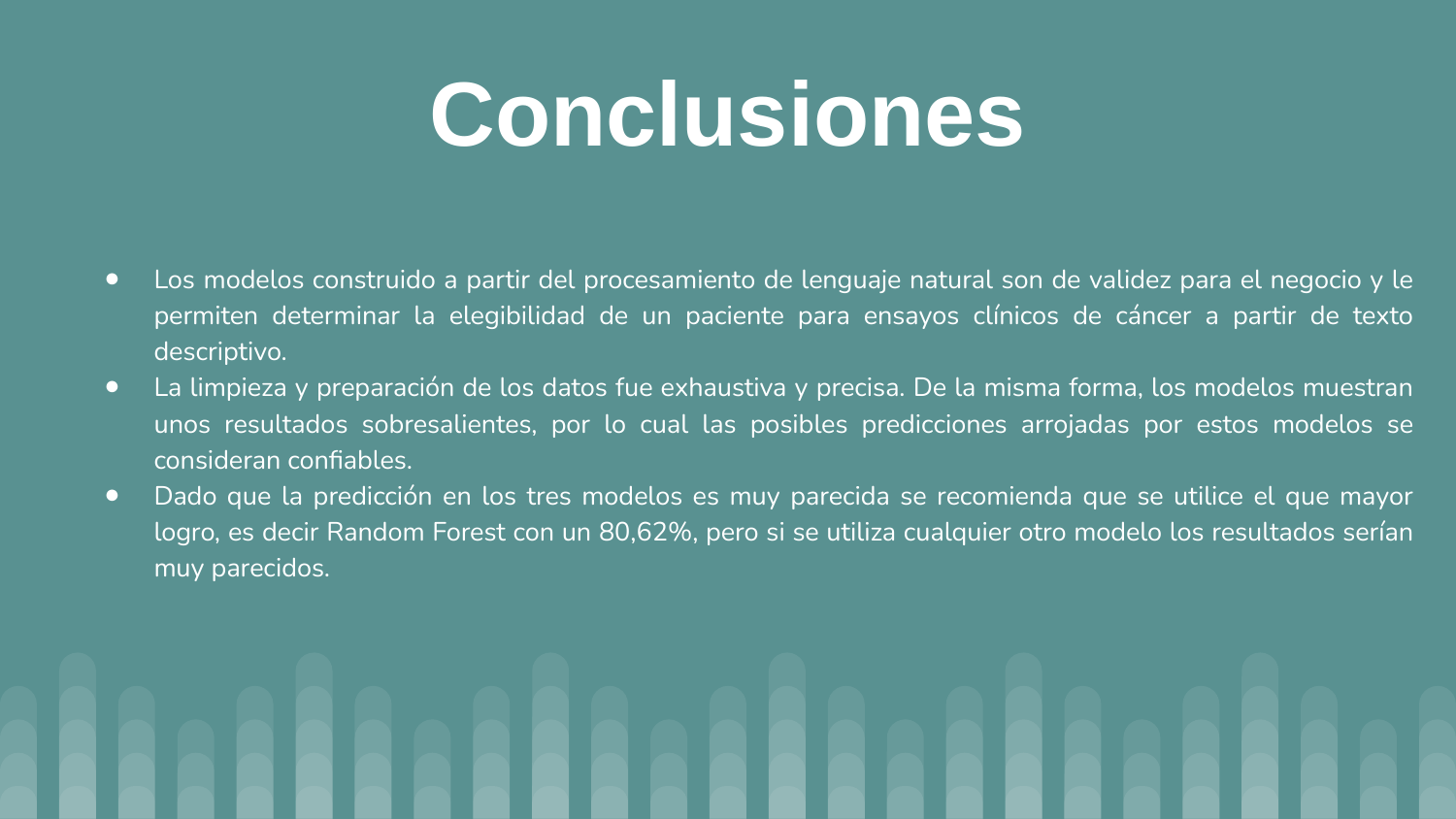

# Conclusiones
Los modelos construido a partir del procesamiento de lenguaje natural son de validez para el negocio y le permiten determinar la elegibilidad de un paciente para ensayos clínicos de cáncer a partir de texto descriptivo.
La limpieza y preparación de los datos fue exhaustiva y precisa. De la misma forma, los modelos muestran unos resultados sobresalientes, por lo cual las posibles predicciones arrojadas por estos modelos se consideran confiables.
Dado que la predicción en los tres modelos es muy parecida se recomienda que se utilice el que mayor logro, es decir Random Forest con un 80,62%, pero si se utiliza cualquier otro modelo los resultados serían muy parecidos.